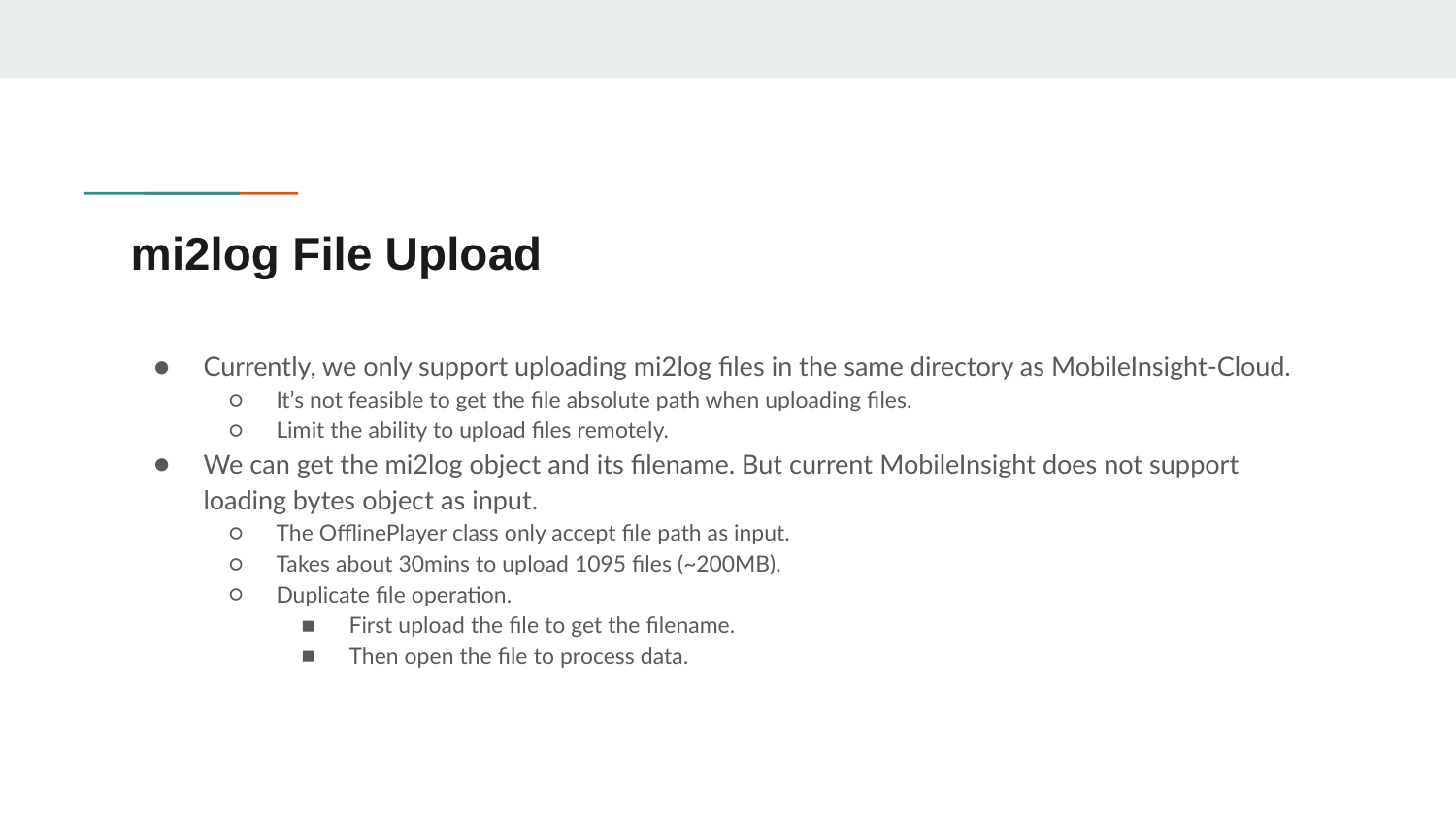

# mi2log File Upload
Currently, we only support uploading mi2log files in the same directory as MobileInsight-Cloud.
It’s not feasible to get the file absolute path when uploading files.
Limit the ability to upload files remotely.
We can get the mi2log object and its filename. But current MobileInsight does not support loading bytes object as input.
The OfflinePlayer class only accept file path as input.
Takes about 30mins to upload 1095 files (~200MB).
Duplicate file operation.
First upload the file to get the filename.
Then open the file to process data.